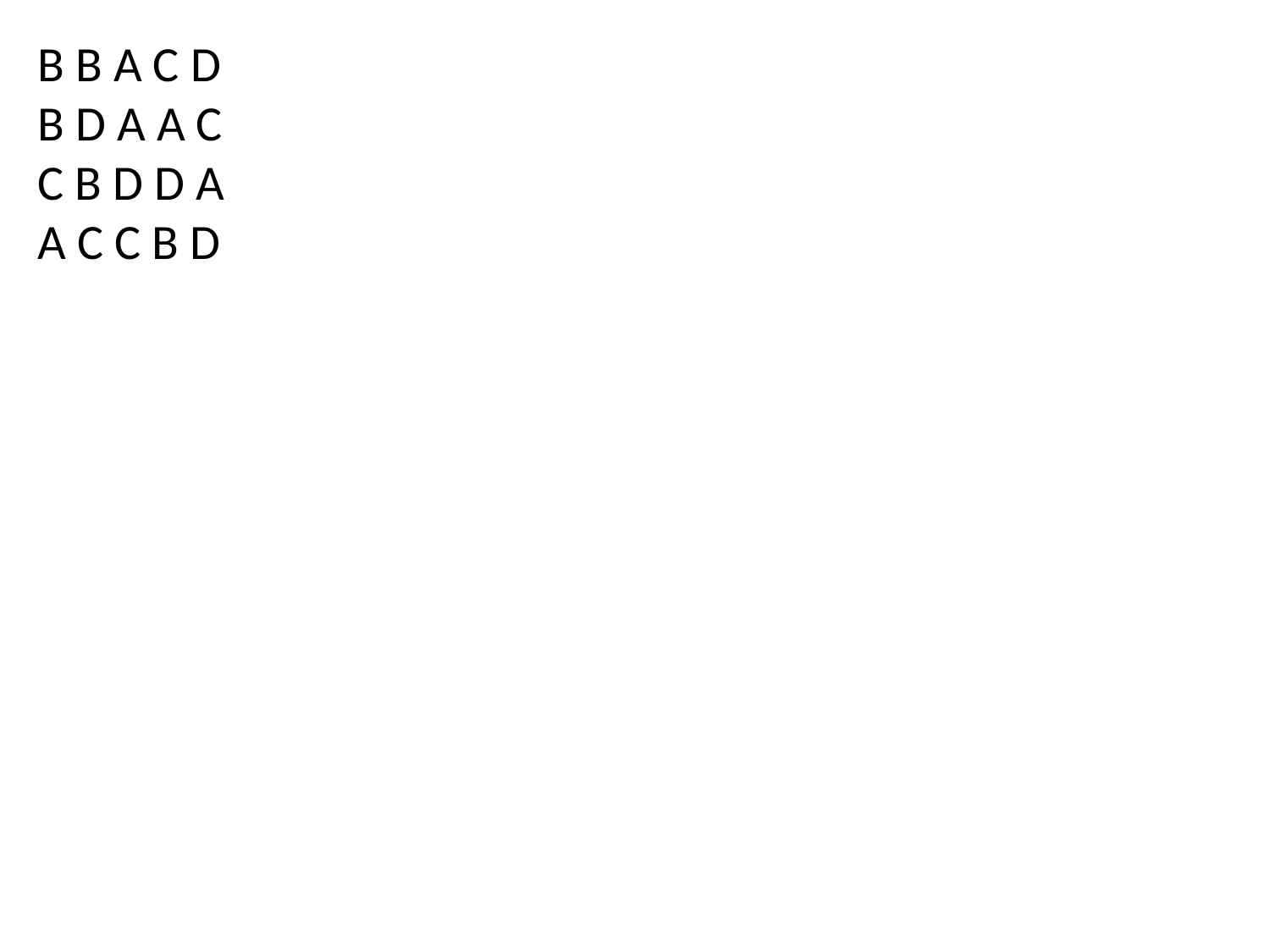

B B A C D
B D A A C
C B D D A
A C C B D